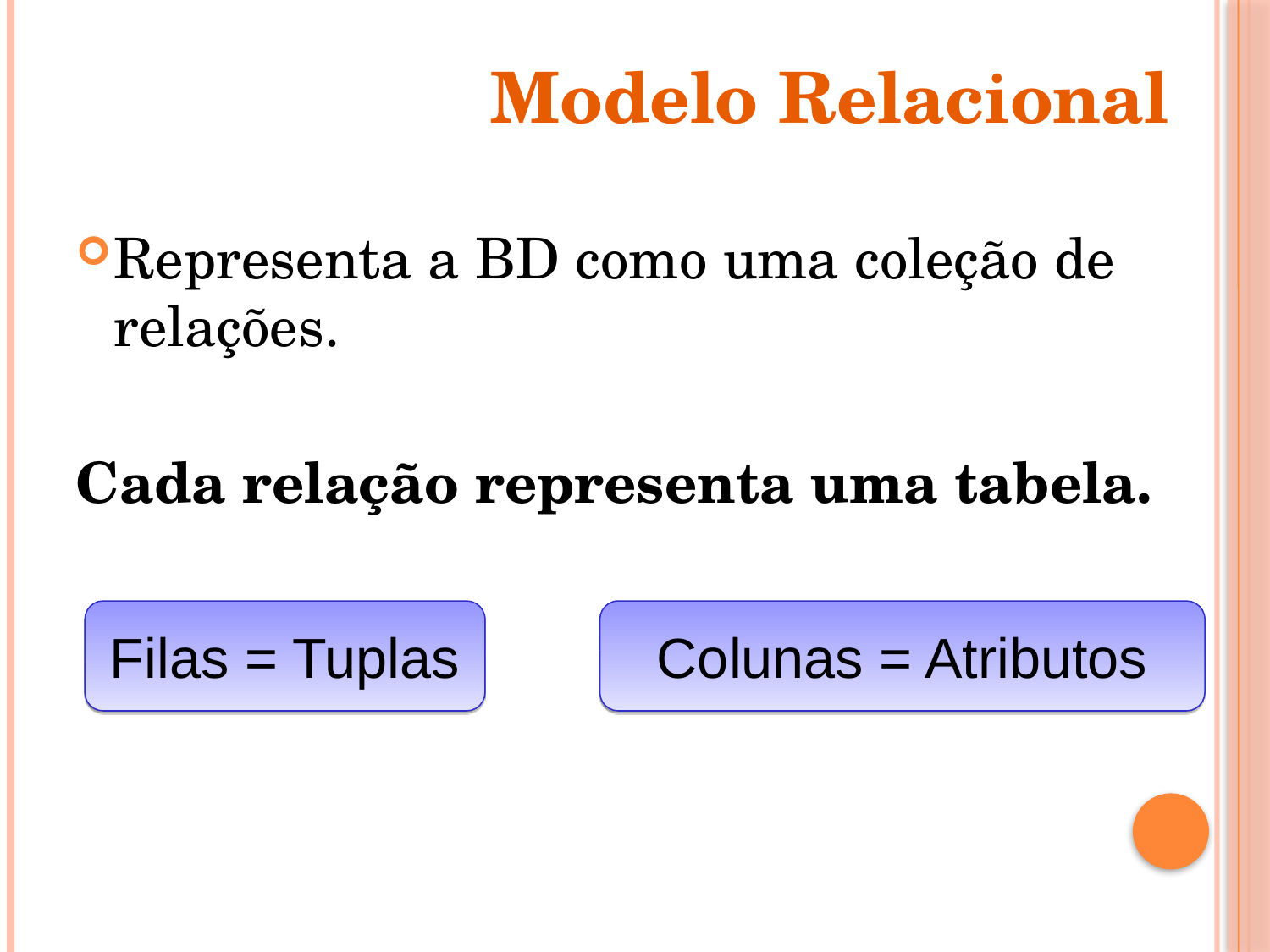

Modelo Relacional
Representa a BD como uma coleção de relações.

Cada relação representa uma tabela.
Filas = Tuplas
Colunas = Atributos